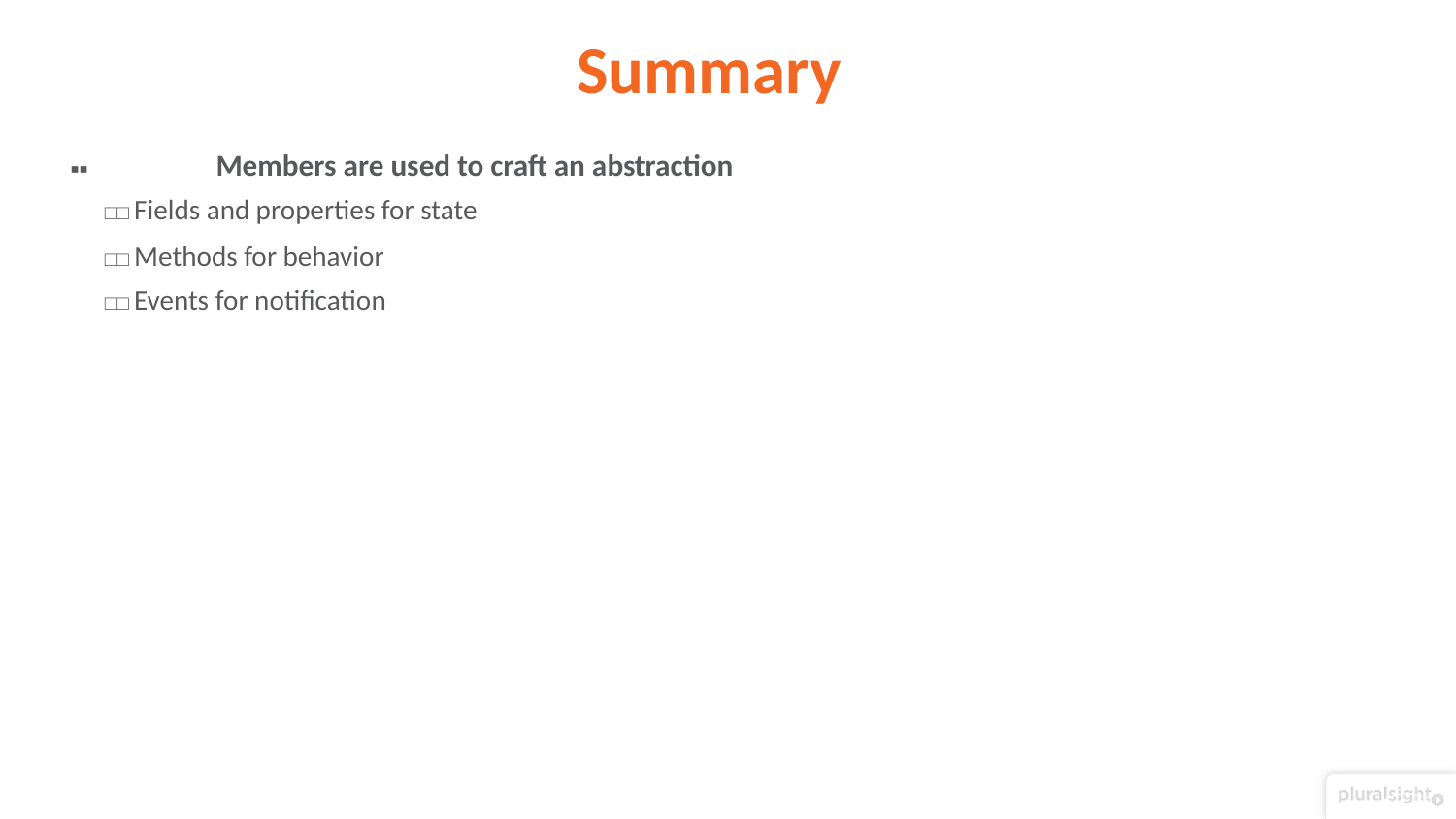

# Summary
▪▪	Members are used to craft an abstraction
□□ Fields and properties for state
□□ Methods for behavior
□□ Events for notification